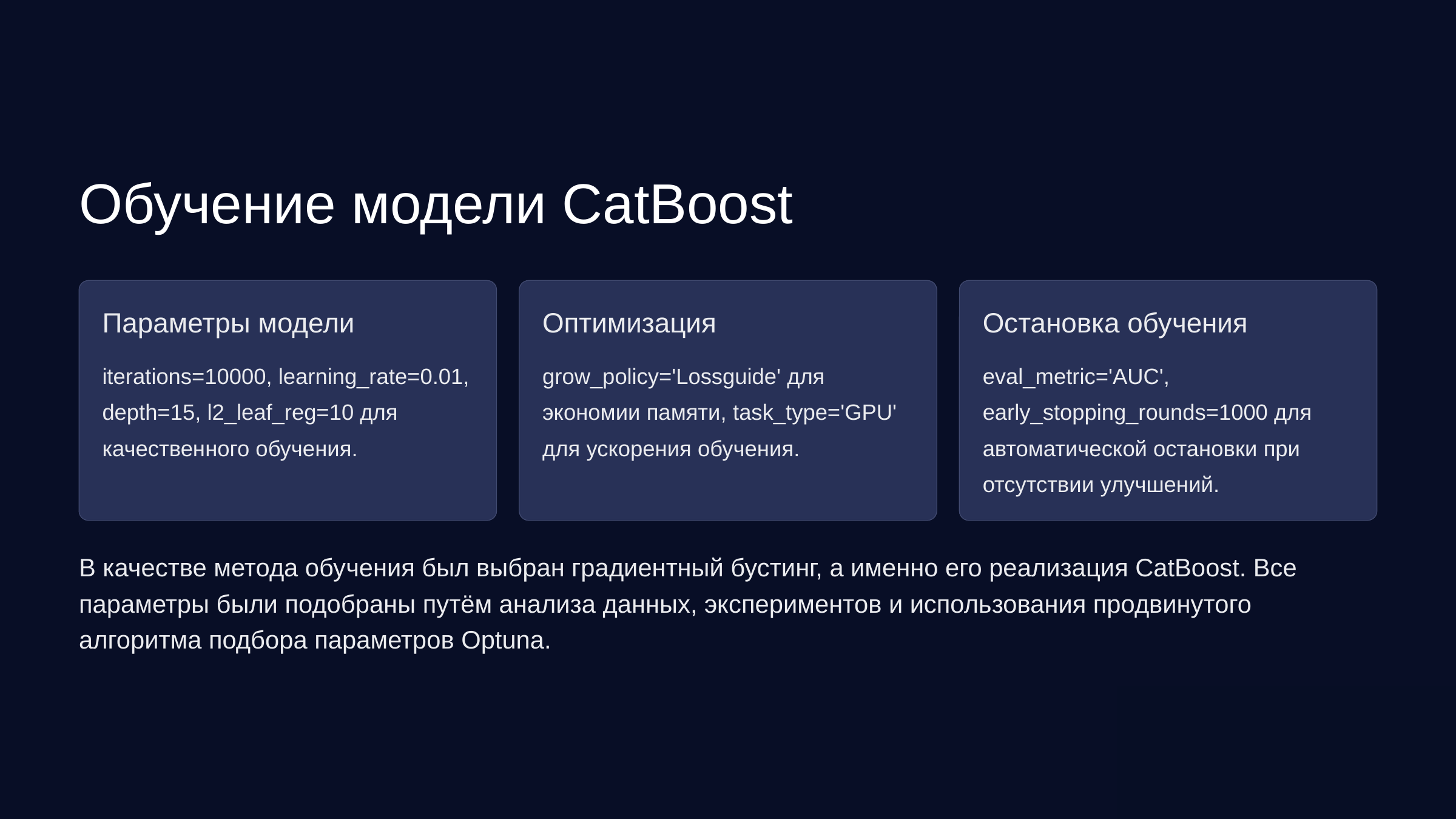

Обучение модели CatBoost

Параметры модели
Оптимизация
Остановка обучения
iterations=10000, learning_rate=0.01, depth=15, l2_leaf_reg=10 для качественного обучения.
grow_policy='Lossguide' для экономии памяти, task_type='GPU' для ускорения обучения.
eval_metric='AUC', early_stopping_rounds=1000 для автоматической остановки при отсутствии улучшений.
В качестве метода обучения был выбран градиентный бустинг, а именно его реализация CatBoost. Все параметры были подобраны путём анализа данных, экспериментов и использования продвинутого алгоритма подбора параметров Optuna.